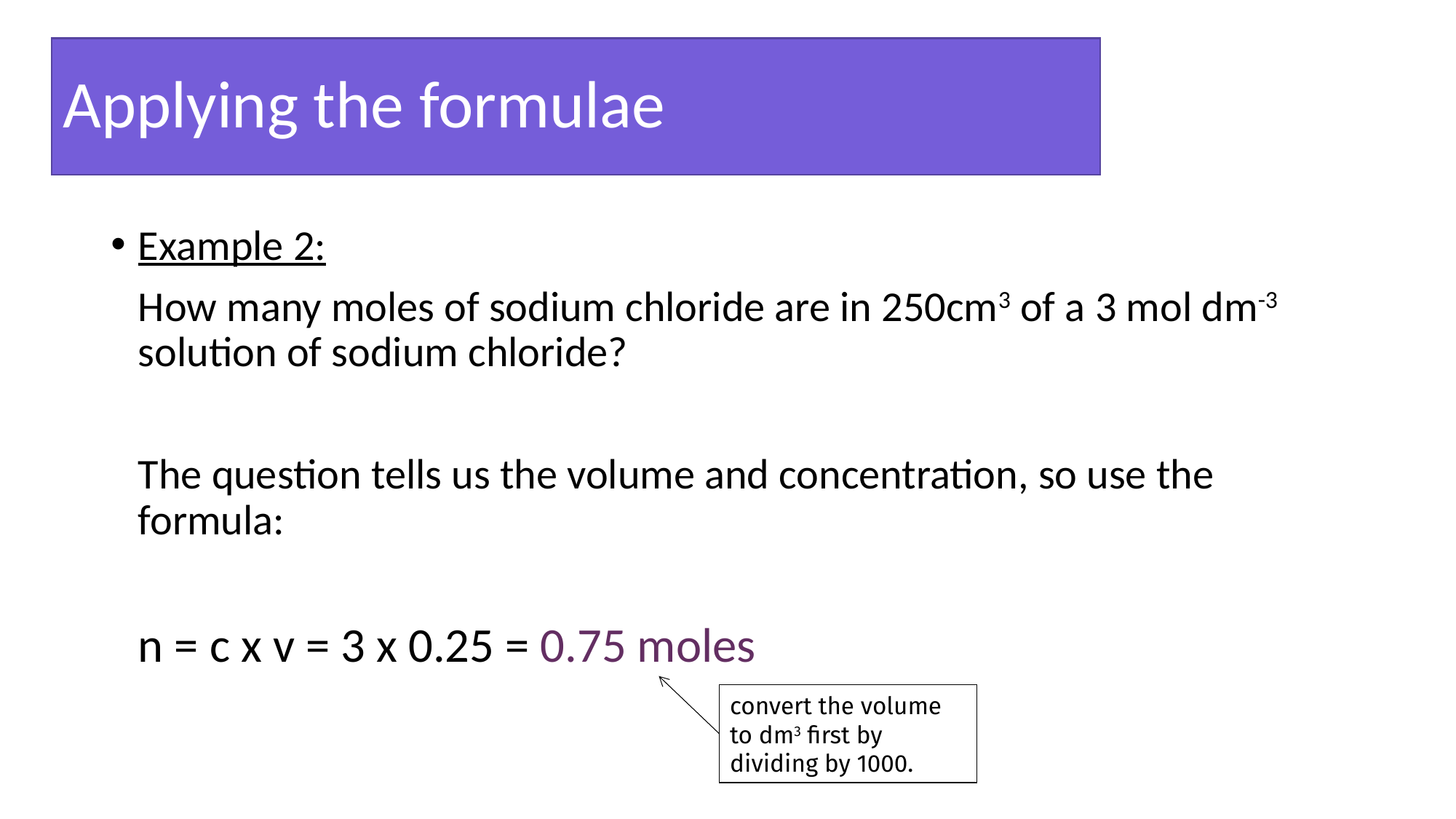

Applying the formulae
#
Example 2:
	How many moles of sodium chloride are in 250cm3 of a 3 mol dm-3 solution of sodium chloride?

	The question tells us the volume and concentration, so use the formula:

	n = c x v = 3 x 0.25 = 0.75 moles
convert the volume to dm3 first by dividing by 1000.